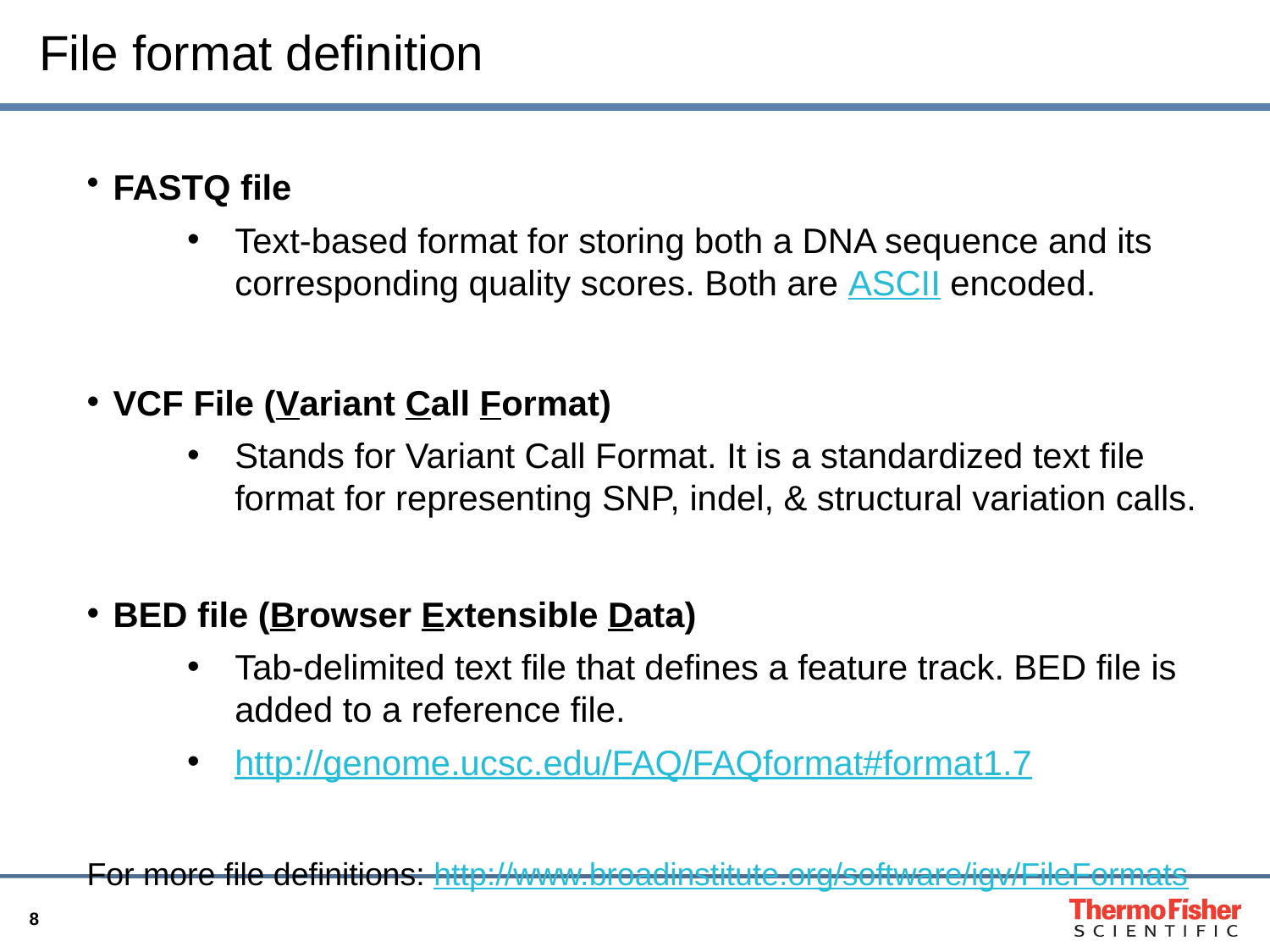

# File format definition
FASTQ file
Text-based format for storing both a DNA sequence and its corresponding quality scores. Both are ASCII encoded.

VCF File (Variant Call Format)
Stands for Variant Call Format. It is a standardized text file format for representing SNP, indel, & structural variation calls.

BED file (Browser Extensible Data)
Tab-delimited text file that defines a feature track. BED file is added to a reference file.
http://genome.ucsc.edu/FAQ/FAQformat#format1.7

For more file definitions: http://www.broadinstitute.org/software/igv/FileFormats